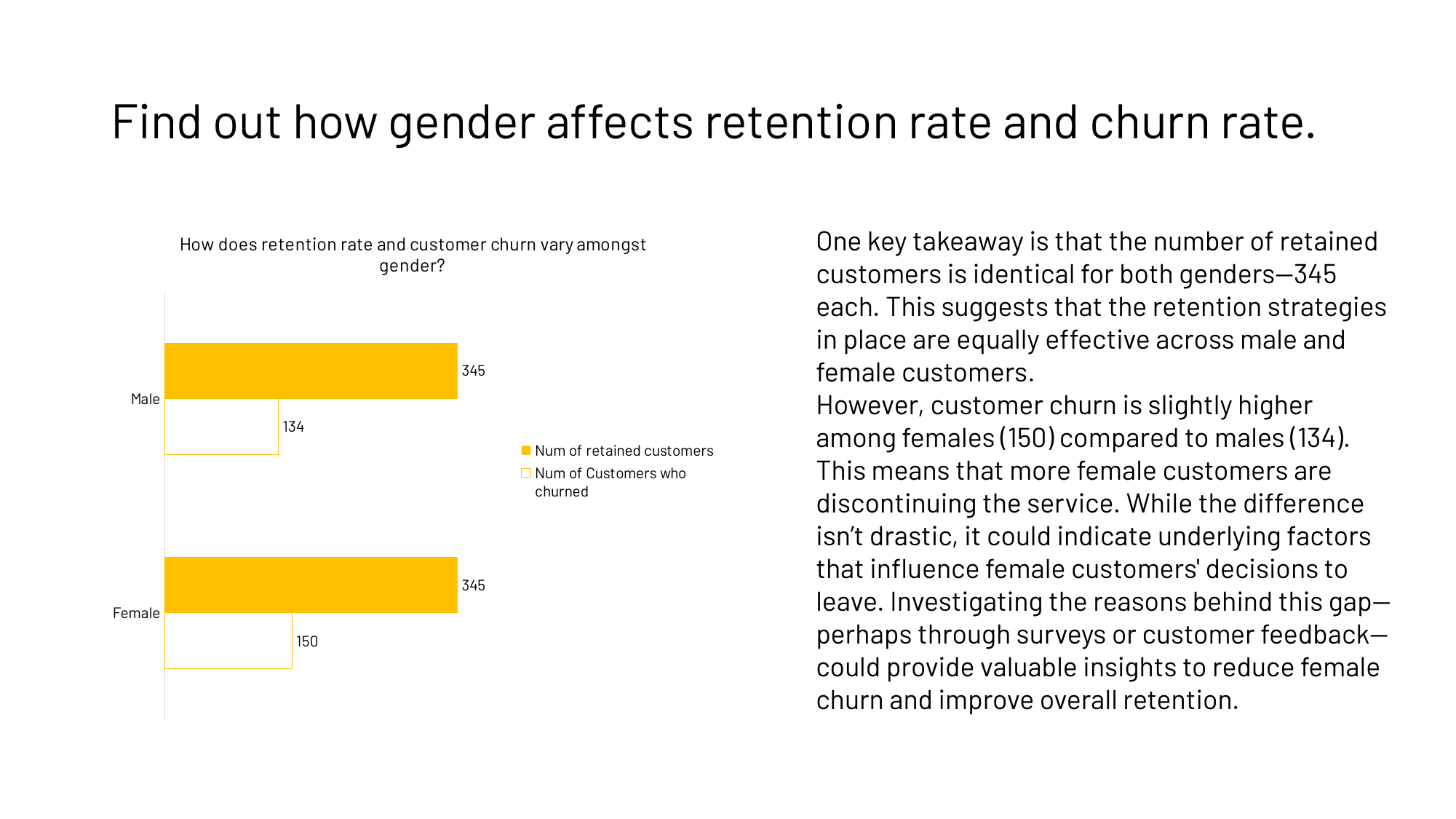

# Find out how gender affects retention rate and churn rate.

### Chart: How does retention rate and customer churn vary amongst gender?

| Category | Num of Customers who churned | Num of retained customers |
|---|---|---|
| Female | 150.0 | 345.0 |
| Male | 134.0 | 345.0 |
One key takeaway is that the number of retained customers is identical for both genders—345 each. This suggests that the retention strategies in place are equally effective across male and female customers.
However, customer churn is slightly higher among females (150) compared to males (134). This means that more female customers are discontinuing the service. While the difference isn’t drastic, it could indicate underlying factors that influence female customers' decisions to leave. Investigating the reasons behind this gap—perhaps through surveys or customer feedback—could provide valuable insights to reduce female churn and improve overall retention.